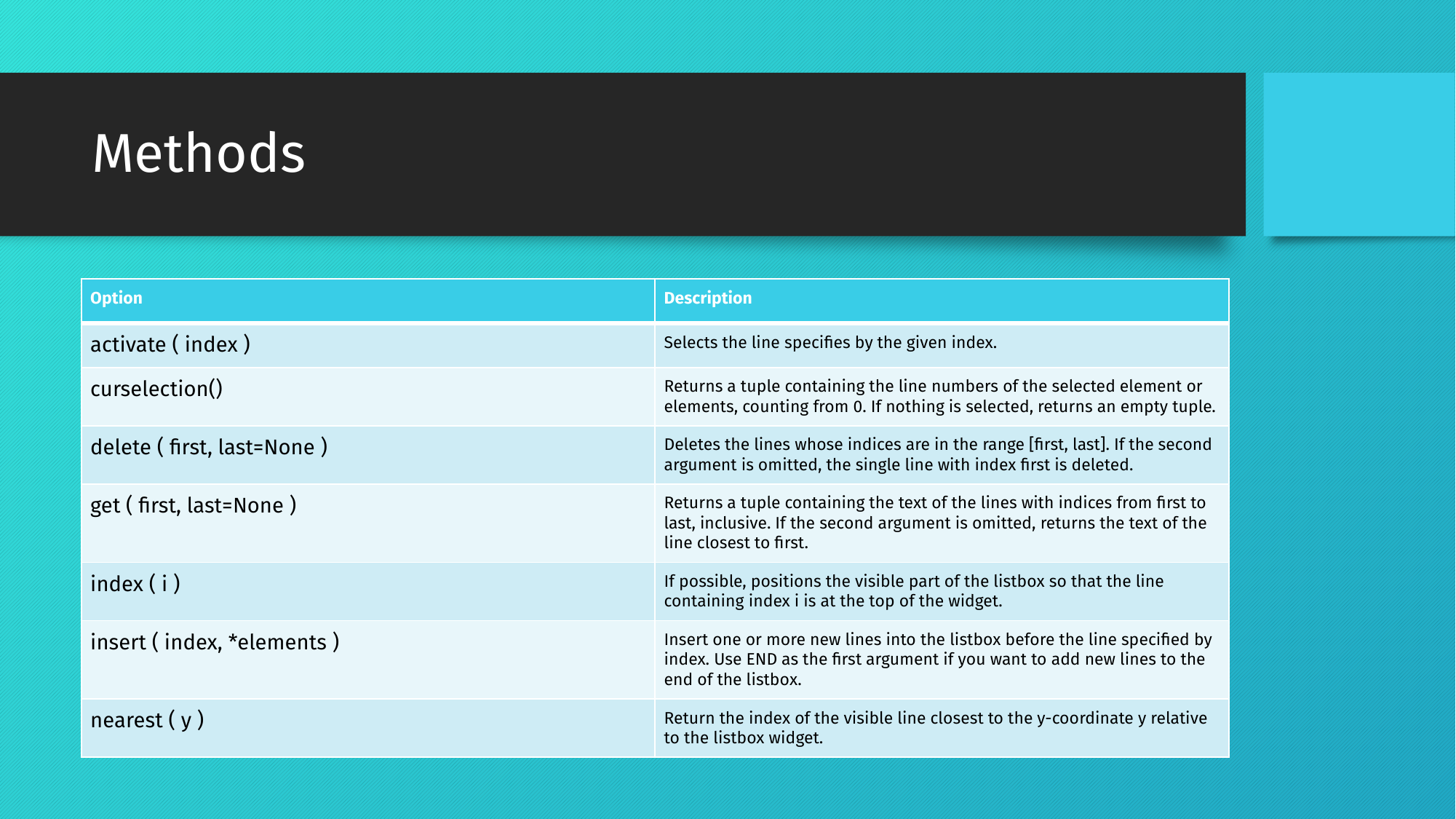

# Methods
| Option | Description |
| --- | --- |
| activate ( index ) | Selects the line specifies by the given index. |
| curselection() | Returns a tuple containing the line numbers of the selected element or elements, counting from 0. If nothing is selected, returns an empty tuple. |
| delete ( first, last=None ) | Deletes the lines whose indices are in the range [first, last]. If the second argument is omitted, the single line with index first is deleted. |
| get ( first, last=None ) | Returns a tuple containing the text of the lines with indices from first to last, inclusive. If the second argument is omitted, returns the text of the line closest to first. |
| index ( i ) | If possible, positions the visible part of the listbox so that the line containing index i is at the top of the widget. |
| insert ( index, \*elements ) | Insert one or more new lines into the listbox before the line specified by index. Use END as the first argument if you want to add new lines to the end of the listbox. |
| nearest ( y ) | Return the index of the visible line closest to the y-coordinate y relative to the listbox widget. |